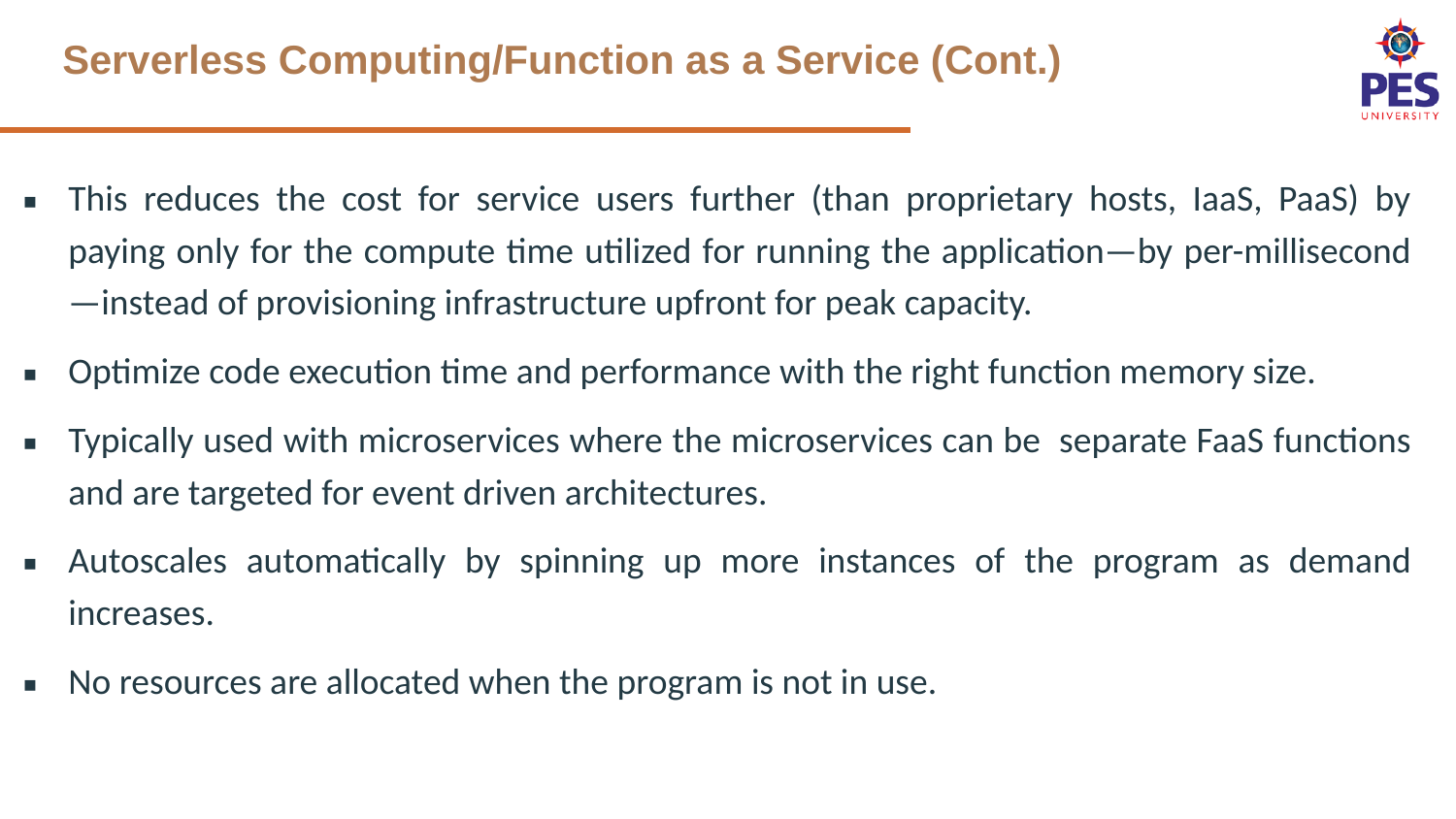

# Serverless Computing/Function as a Service (Cont.)
This reduces the cost for service users further (than proprietary hosts, IaaS, PaaS) by paying only for the compute time utilized for running the application—by per-millisecond—instead of provisioning infrastructure upfront for peak capacity.
Optimize code execution time and performance with the right function memory size.
Typically used with microservices where the microservices can be  separate FaaS functions and are targeted for event driven architectures.
Autoscales automatically by spinning up more instances of the program as demand increases.
No resources are allocated when the program is not in use.